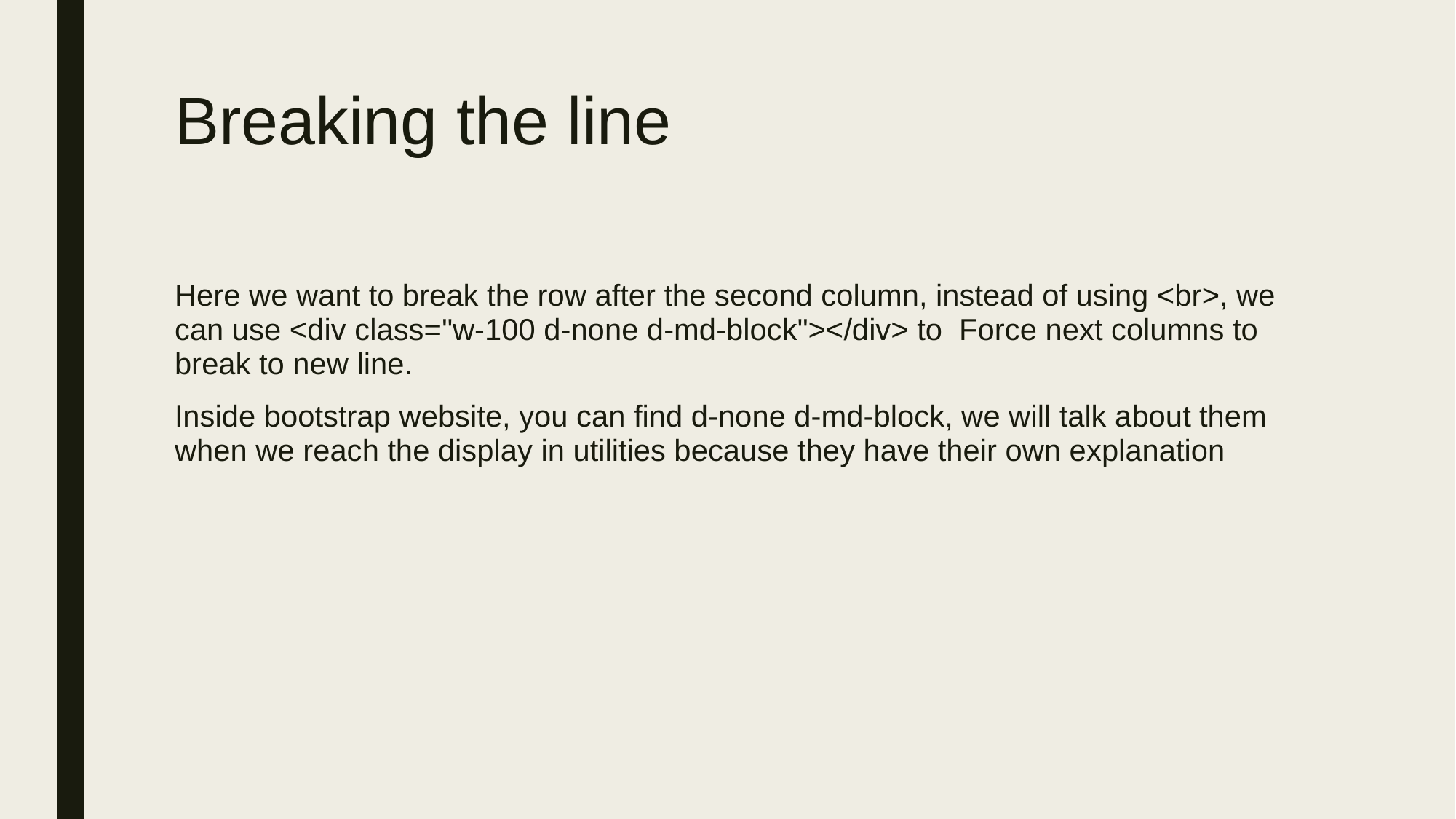

# Breaking the line
Here we want to break the row after the second column, instead of using <br>, we can use <div class="w-100 d-none d-md-block"></div> to  Force next columns to break to new line.
Inside bootstrap website, you can find d-none d-md-block, we will talk about them when we reach the display in utilities because they have their own explanation